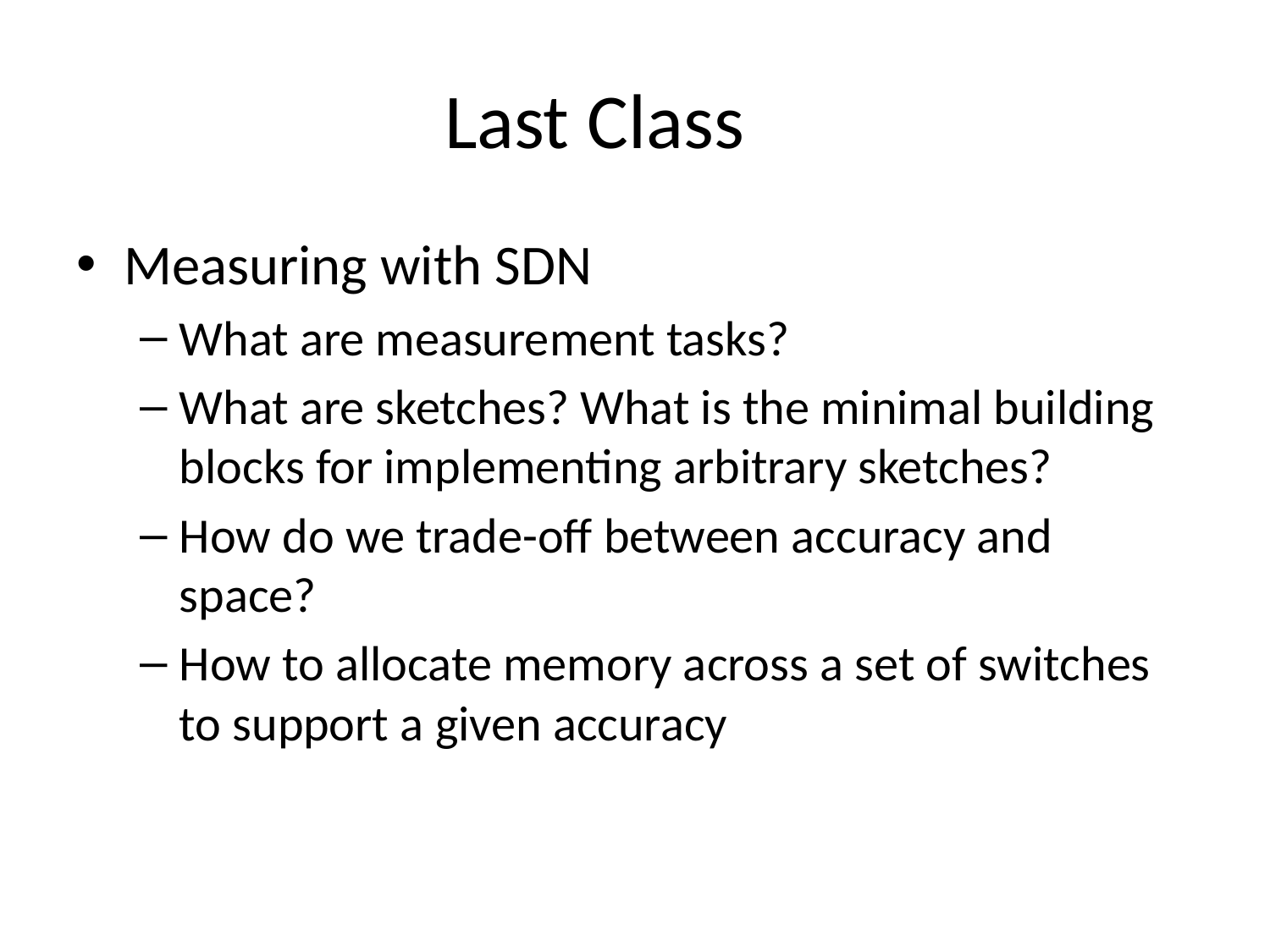

# Last Class
Measuring with SDN
What are measurement tasks?
What are sketches? What is the minimal building blocks for implementing arbitrary sketches?
How do we trade-off between accuracy and space?
How to allocate memory across a set of switches to support a given accuracy